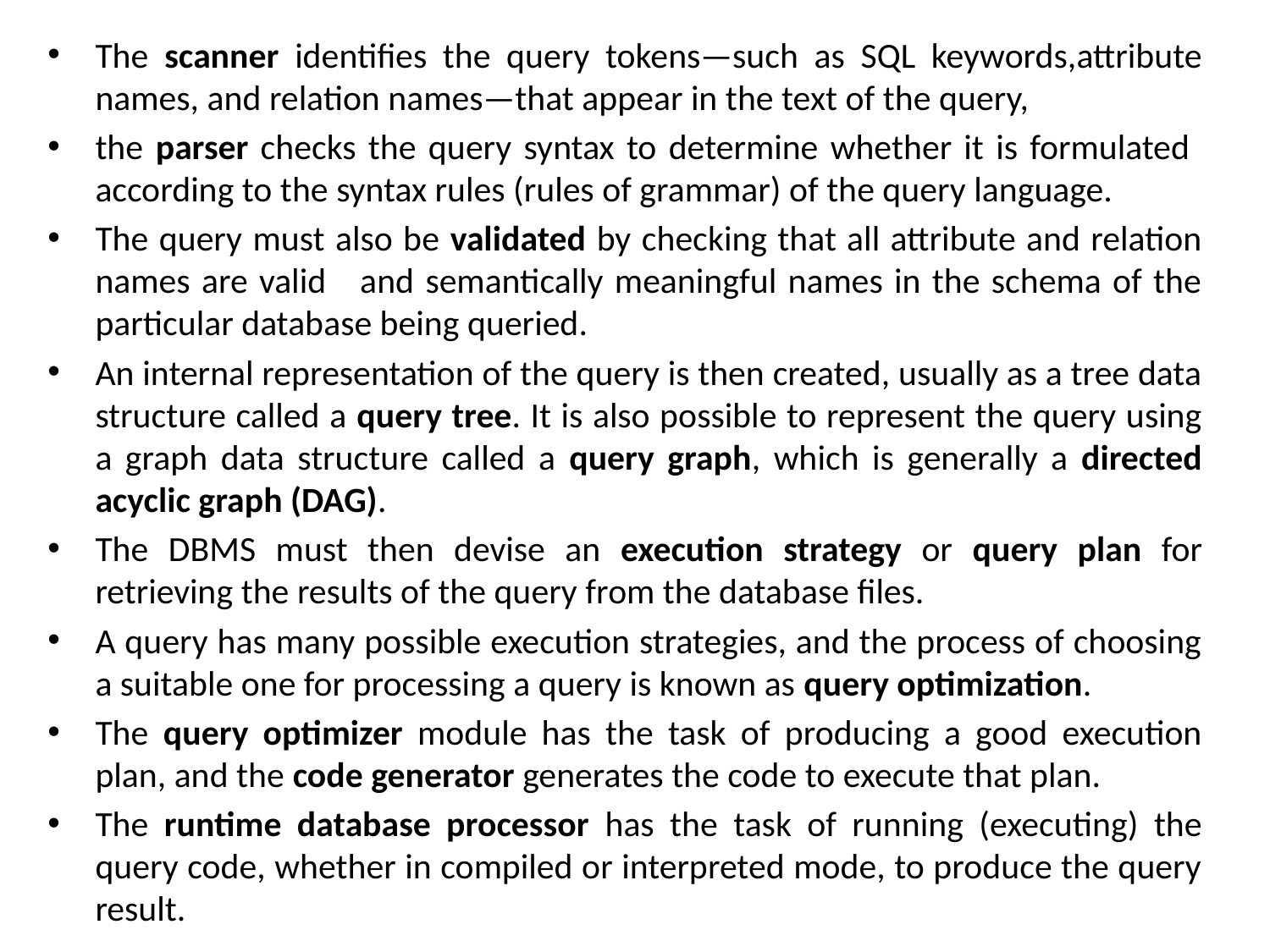

The scanner identifies the query tokens—such as SQL keywords,attribute names, and relation names—that appear in the text of the query,
the parser checks the query syntax to determine whether it is formulated  according to the syntax rules (rules of grammar) of the query language.
The query must also be validated by checking that all attribute and relation names are valid   and semantically meaningful names in the schema of the particular database being queried.
An internal representation of the query is then created, usually as a tree data structure called a query tree. It is also possible to represent the query using a graph data structure called a query graph, which is generally a directed acyclic graph (DAG).
The DBMS must then devise an execution strategy or query plan for retrieving the results of the query from the database files.
A query has many possible execution strategies, and the process of choosing a suitable one for processing a query is known as query optimization.
The query optimizer module has the task of producing a good execution plan, and the code generator generates the code to execute that plan.
The runtime database processor has the task of running (executing) the query code, whether in compiled or interpreted mode, to produce the query result.